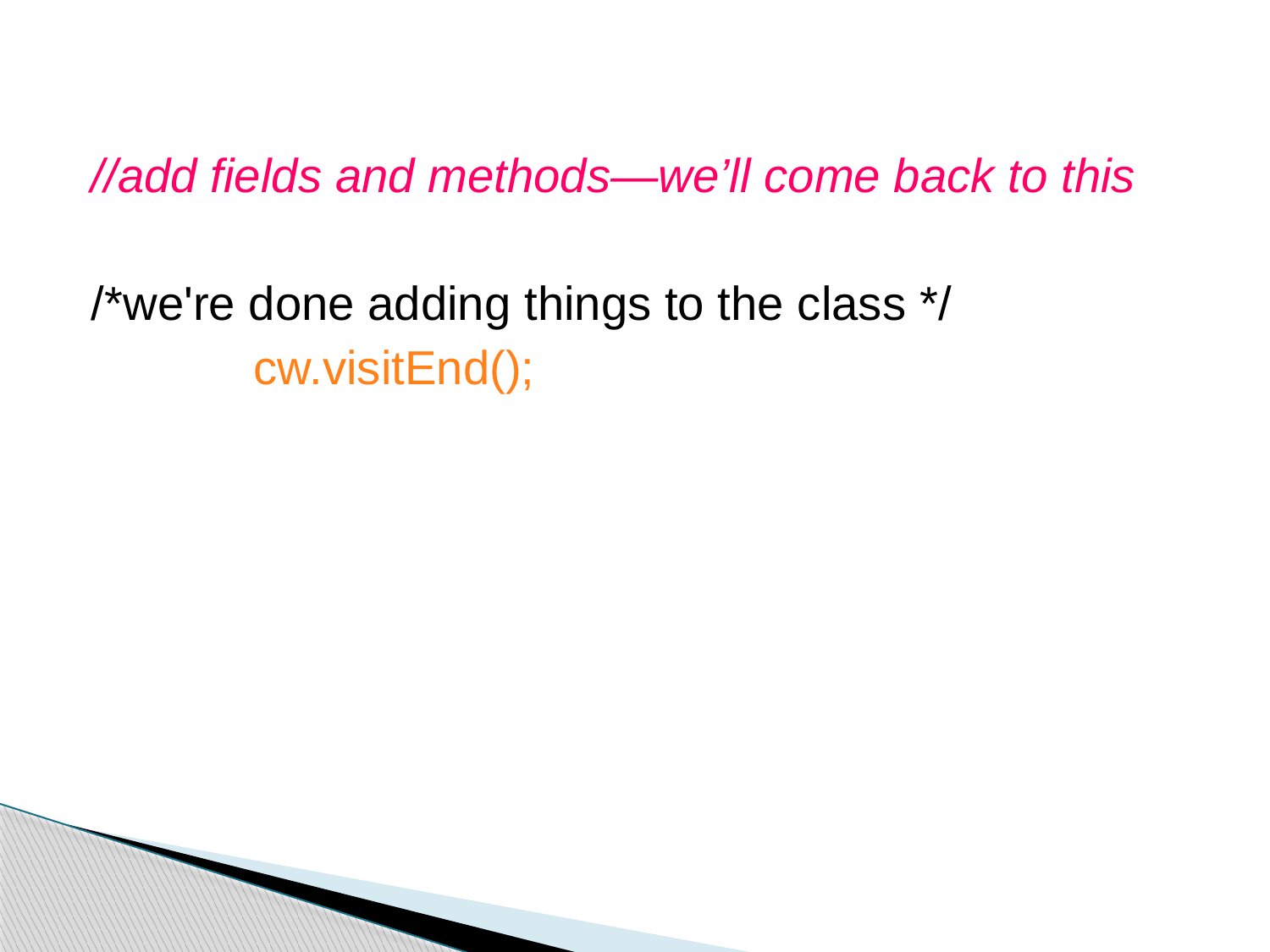

//add fields and methods—we’ll come back to this

/*we're done adding things to the class */
		cw.visitEnd();